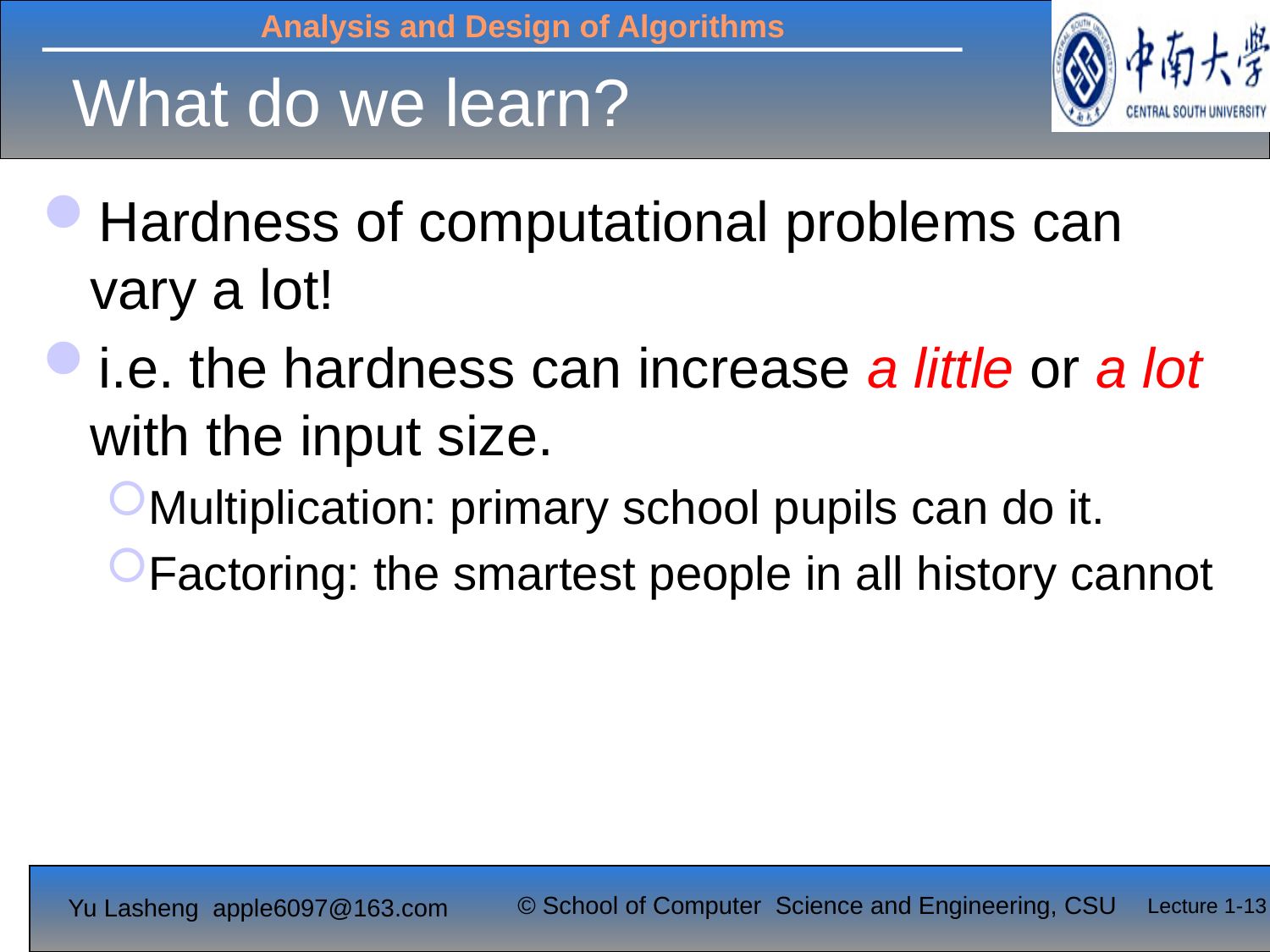

# What do we learn?
Hardness of computational problems can vary a lot!
i.e. the hardness can increase a little or a lot with the input size.
Multiplication: primary school pupils can do it.
Factoring: the smartest people in all history cannot

Lecture 1-13